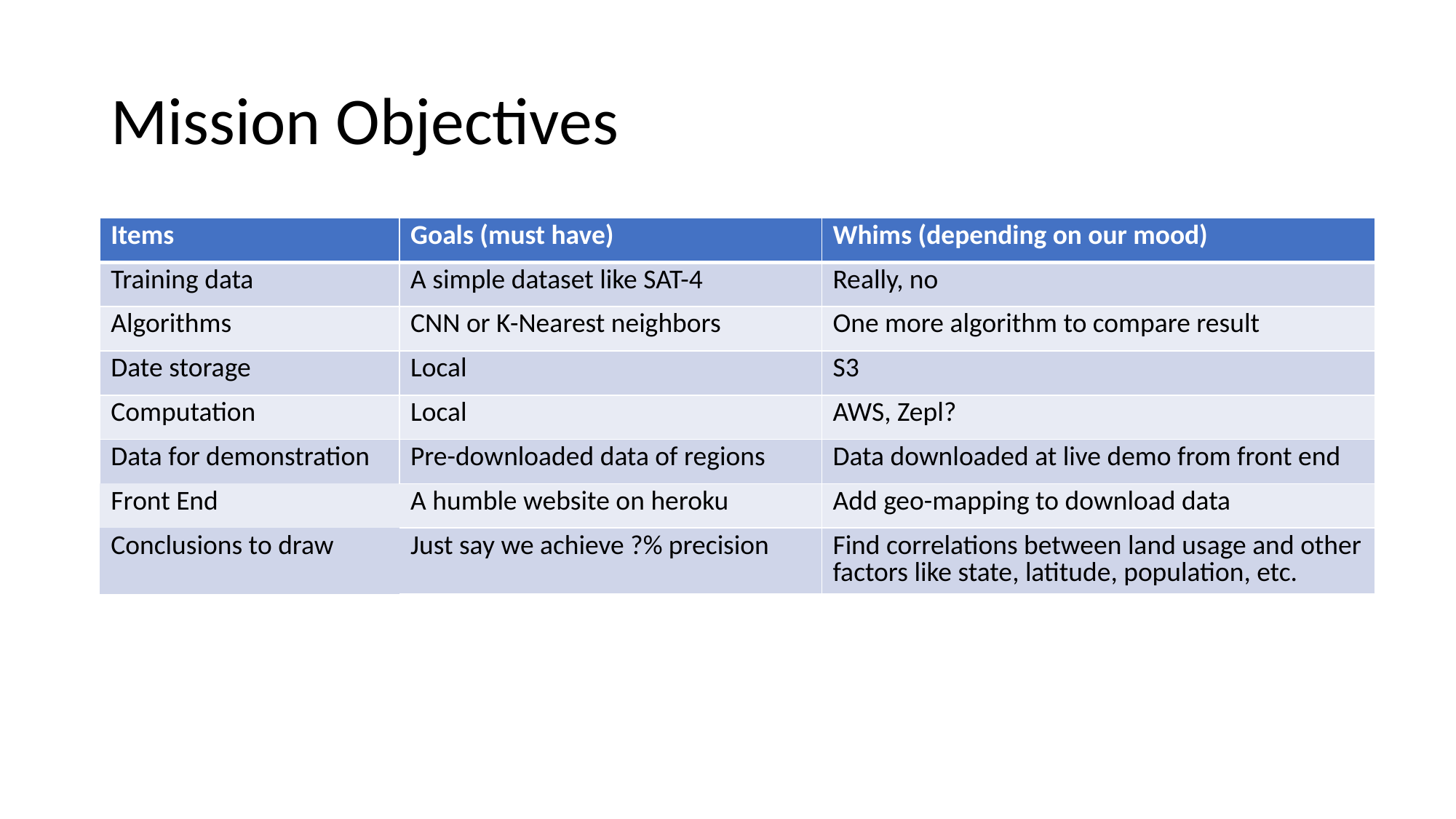

# Mission Objectives
| Items | Goals (must have) | Whims (depending on our mood) |
| --- | --- | --- |
| Training data | A simple dataset like SAT-4 | Really, no |
| Algorithms | CNN or K-Nearest neighbors | One more algorithm to compare result |
| Date storage | Local | S3 |
| Computation | Local | AWS, Zepl? |
| Data for demonstration | Pre-downloaded data of regions | Data downloaded at live demo from front end |
| Front End | A humble website on heroku | Add geo-mapping to download data |
| Conclusions to draw | Just say we achieve ?% precision | Find correlations between land usage and other factors like state, latitude, population, etc. |